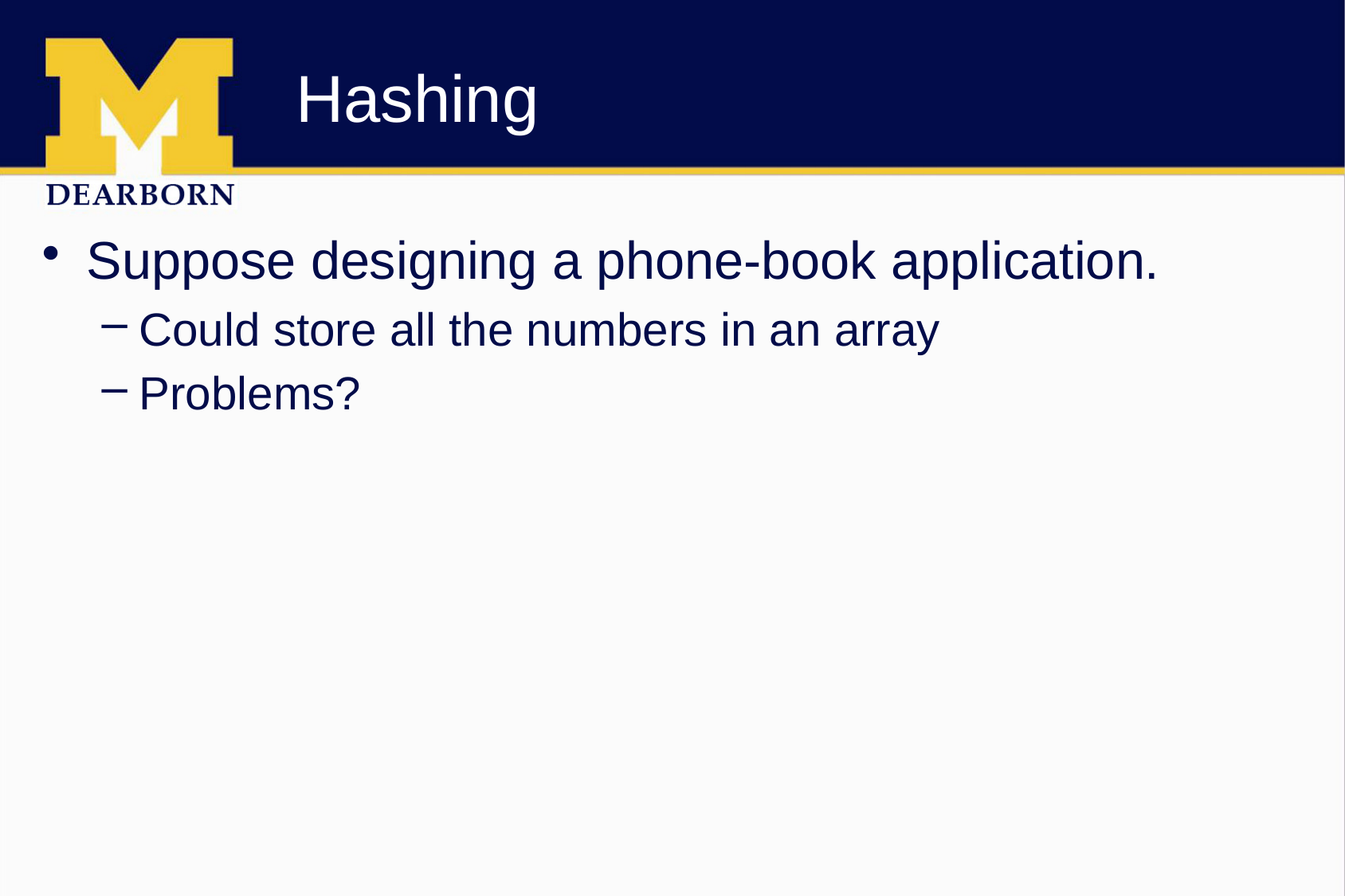

# Hashing
Suppose designing a phone-book application.
Could store all the numbers in an array
Problems?